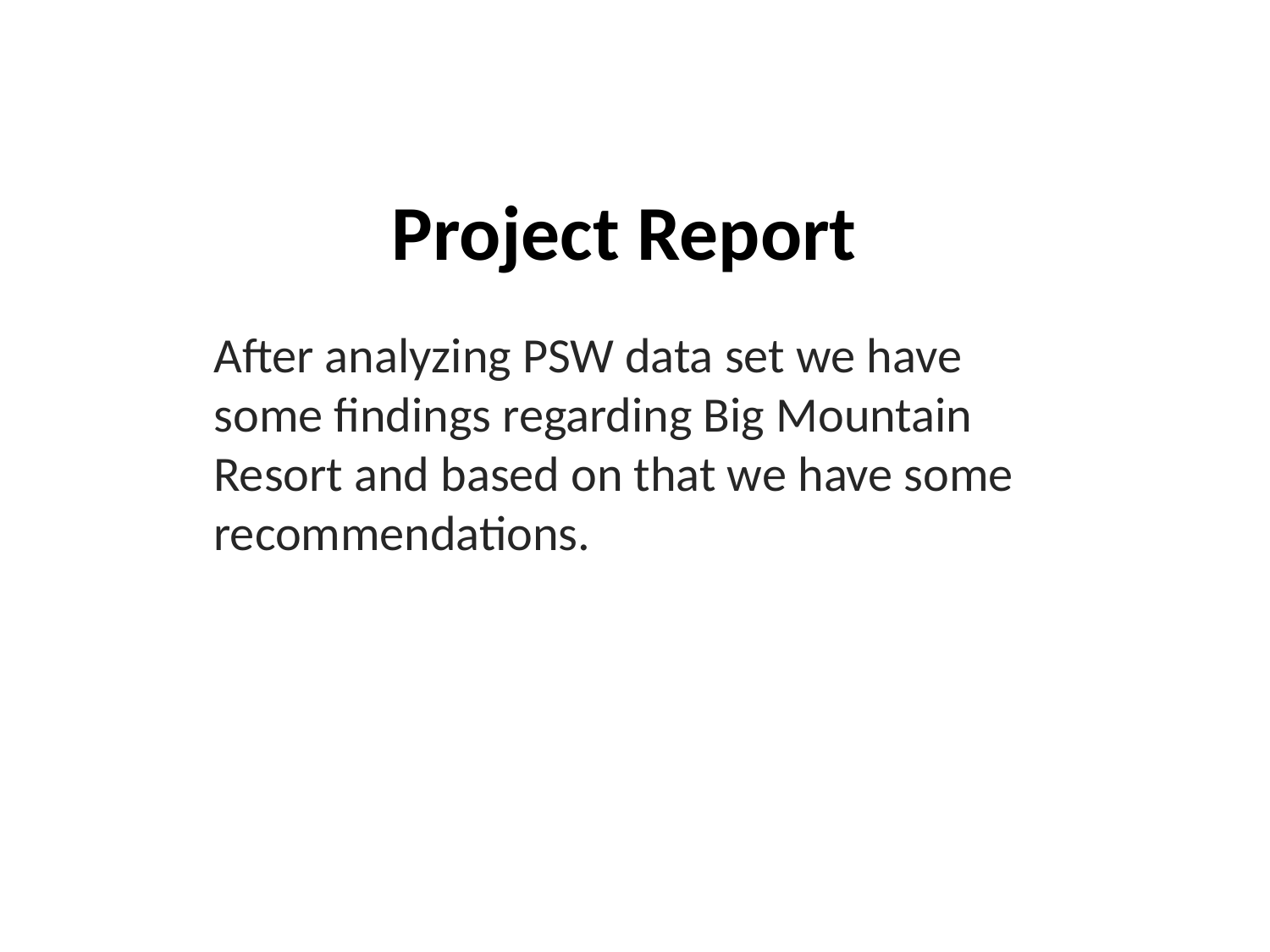

# Project Report
After analyzing PSW data set we have some findings regarding Big Mountain Resort and based on that we have some recommendations.